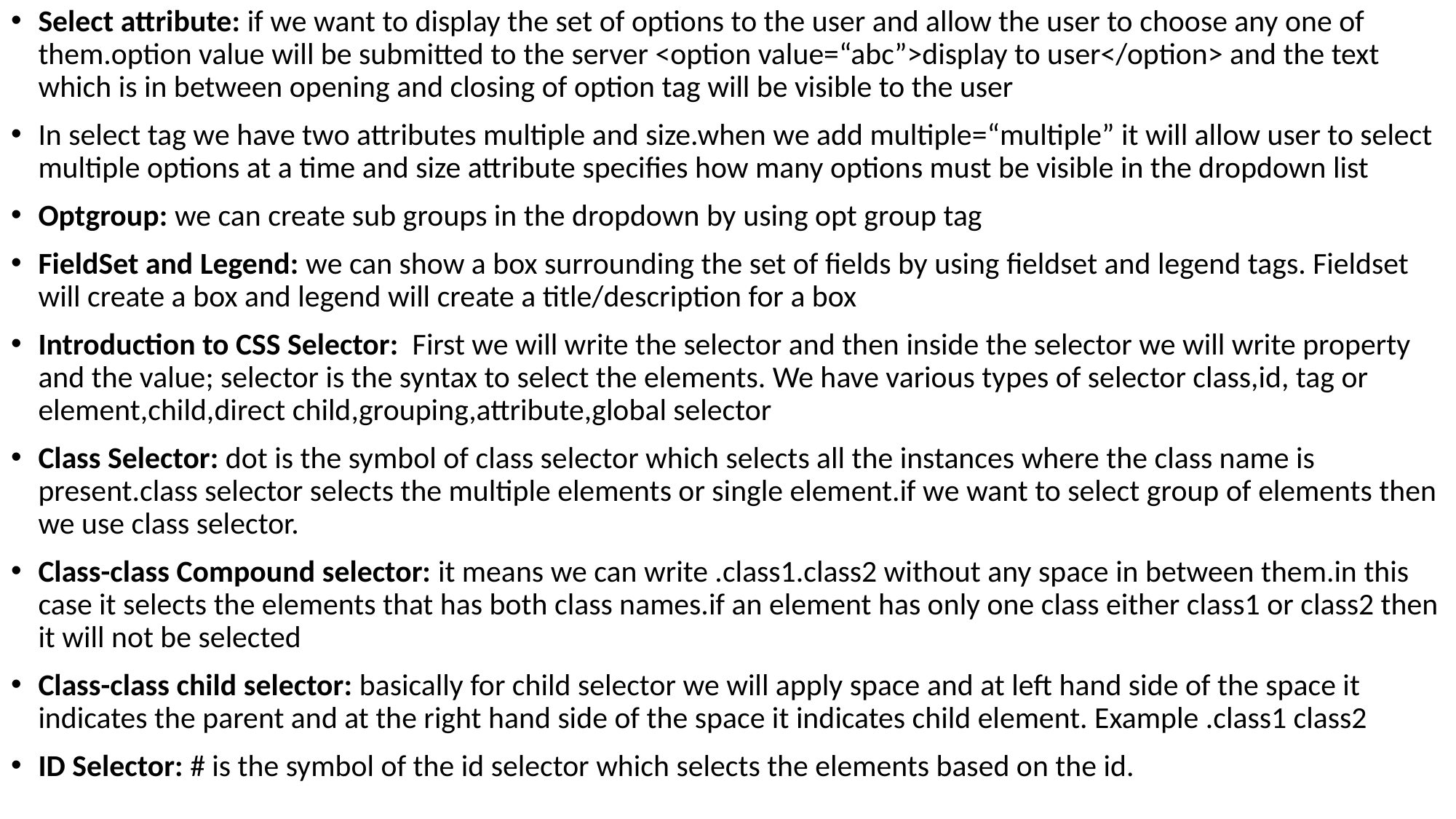

Select attribute: if we want to display the set of options to the user and allow the user to choose any one of them.option value will be submitted to the server <option value=“abc”>display to user</option> and the text which is in between opening and closing of option tag will be visible to the user
In select tag we have two attributes multiple and size.when we add multiple=“multiple” it will allow user to select multiple options at a time and size attribute specifies how many options must be visible in the dropdown list
Optgroup: we can create sub groups in the dropdown by using opt group tag
FieldSet and Legend: we can show a box surrounding the set of fields by using fieldset and legend tags. Fieldset will create a box and legend will create a title/description for a box
Introduction to CSS Selector:  First we will write the selector and then inside the selector we will write property and the value; selector is the syntax to select the elements. We have various types of selector class,id, tag or element,child,direct child,grouping,attribute,global selector
Class Selector: dot is the symbol of class selector which selects all the instances where the class name is present.class selector selects the multiple elements or single element.if we want to select group of elements then we use class selector.
Class-class Compound selector: it means we can write .class1.class2 without any space in between them.in this case it selects the elements that has both class names.if an element has only one class either class1 or class2 then it will not be selected
Class-class child selector: basically for child selector we will apply space and at left hand side of the space it indicates the parent and at the right hand side of the space it indicates child element. Example .class1 class2
ID Selector: # is the symbol of the id selector which selects the elements based on the id.